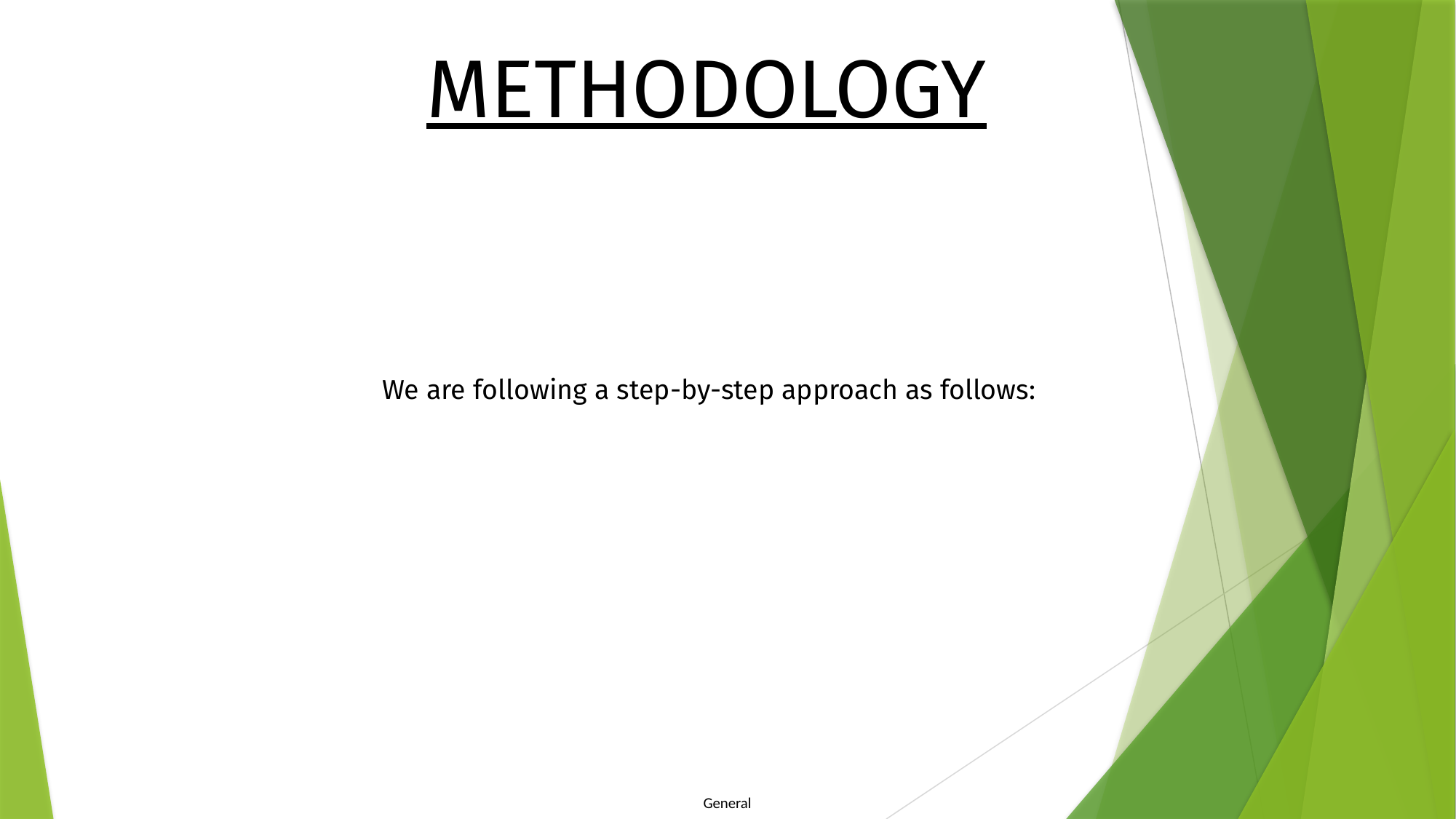

METHODOLOGY
We are following a step-by-step approach as follows: